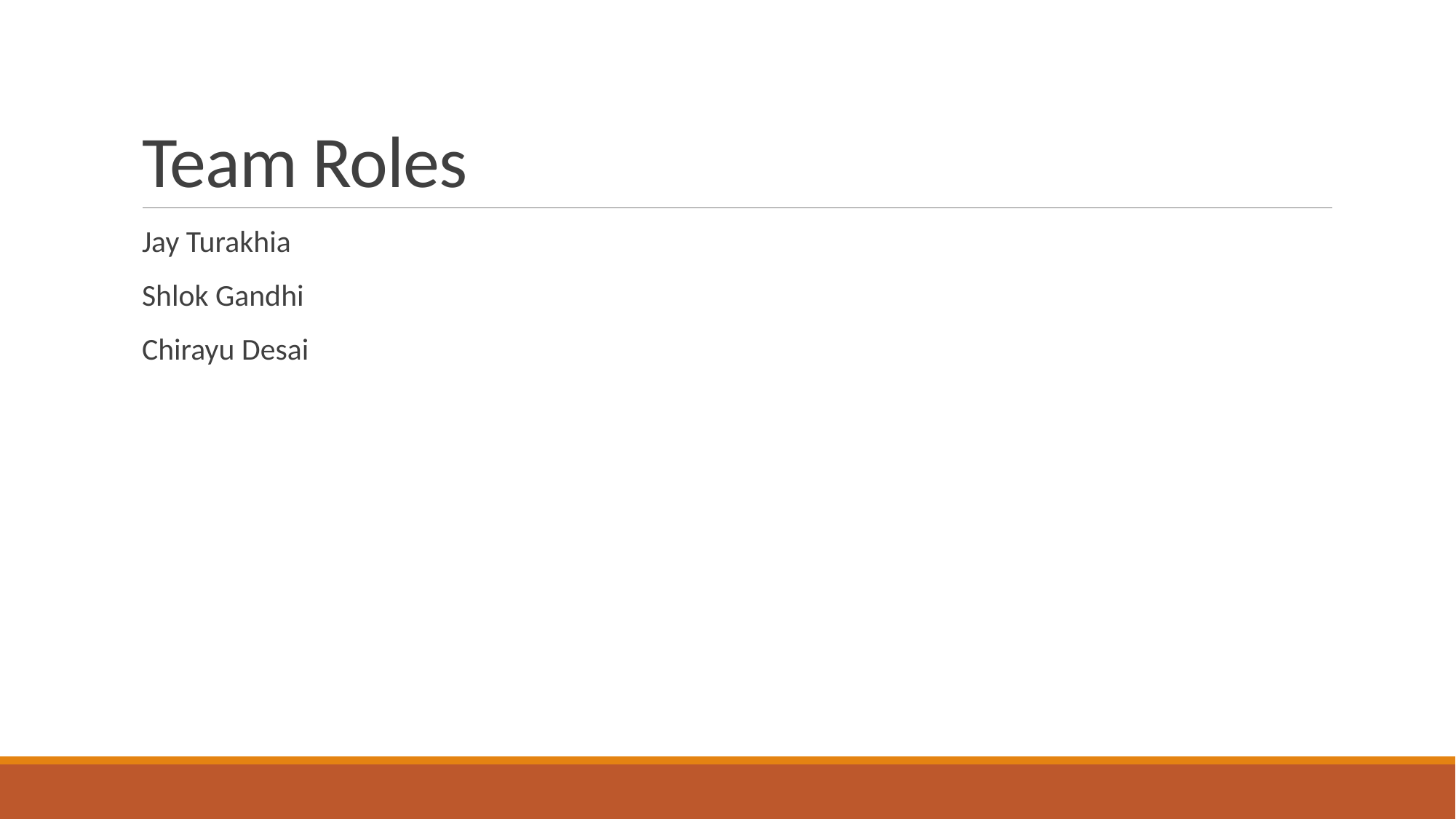

# Team Roles
Jay Turakhia
Shlok Gandhi
Chirayu Desai